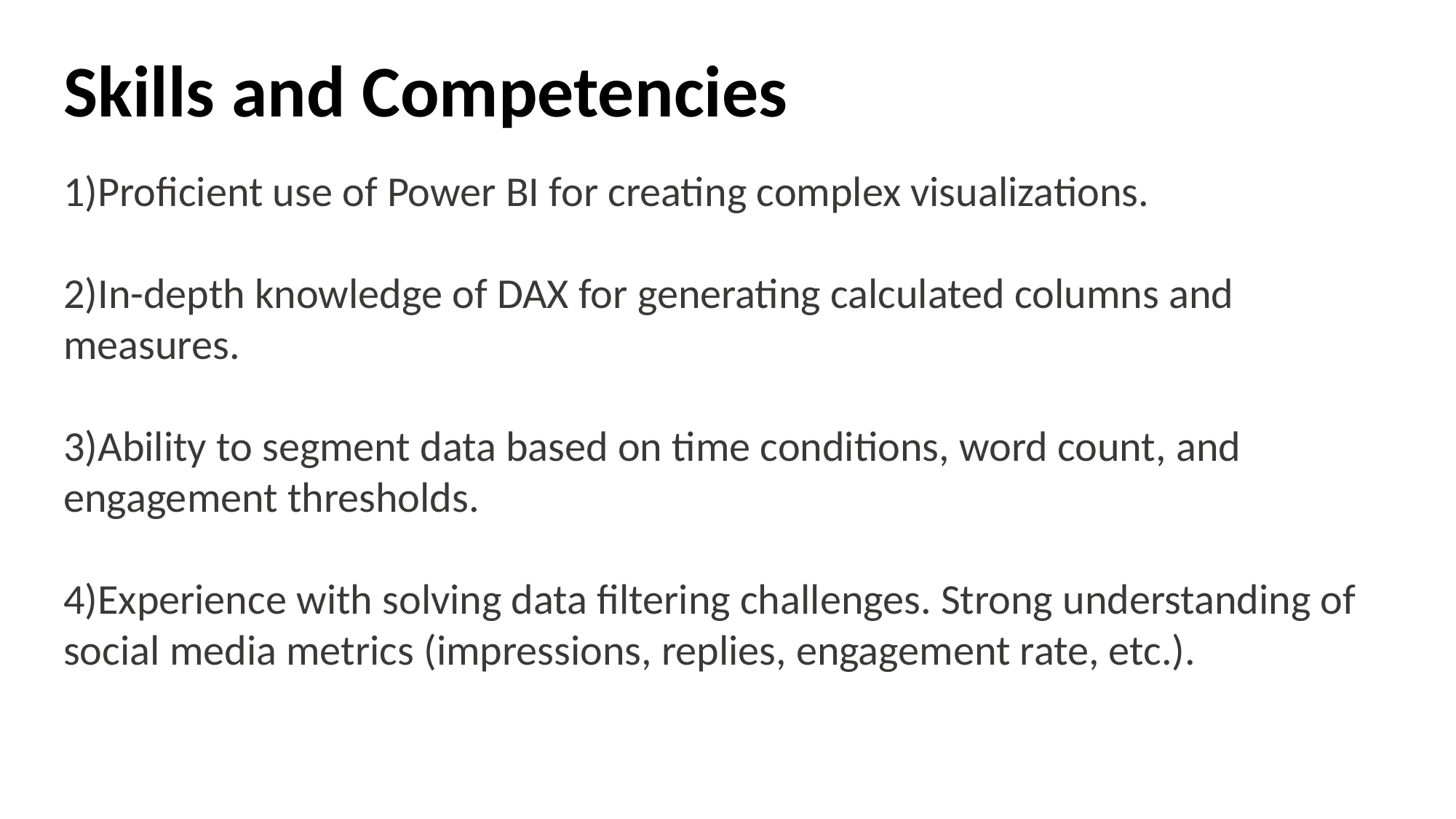

Skills and Competencies

1)Proficient use of Power BI for creating complex visualizations.

2)In-depth knowledge of DAX for generating calculated columns and measures.

3)Ability to segment data based on time conditions, word count, and engagement thresholds.

4)Experience with solving data filtering challenges. Strong understanding of social media metrics (impressions, replies, engagement rate, etc.).